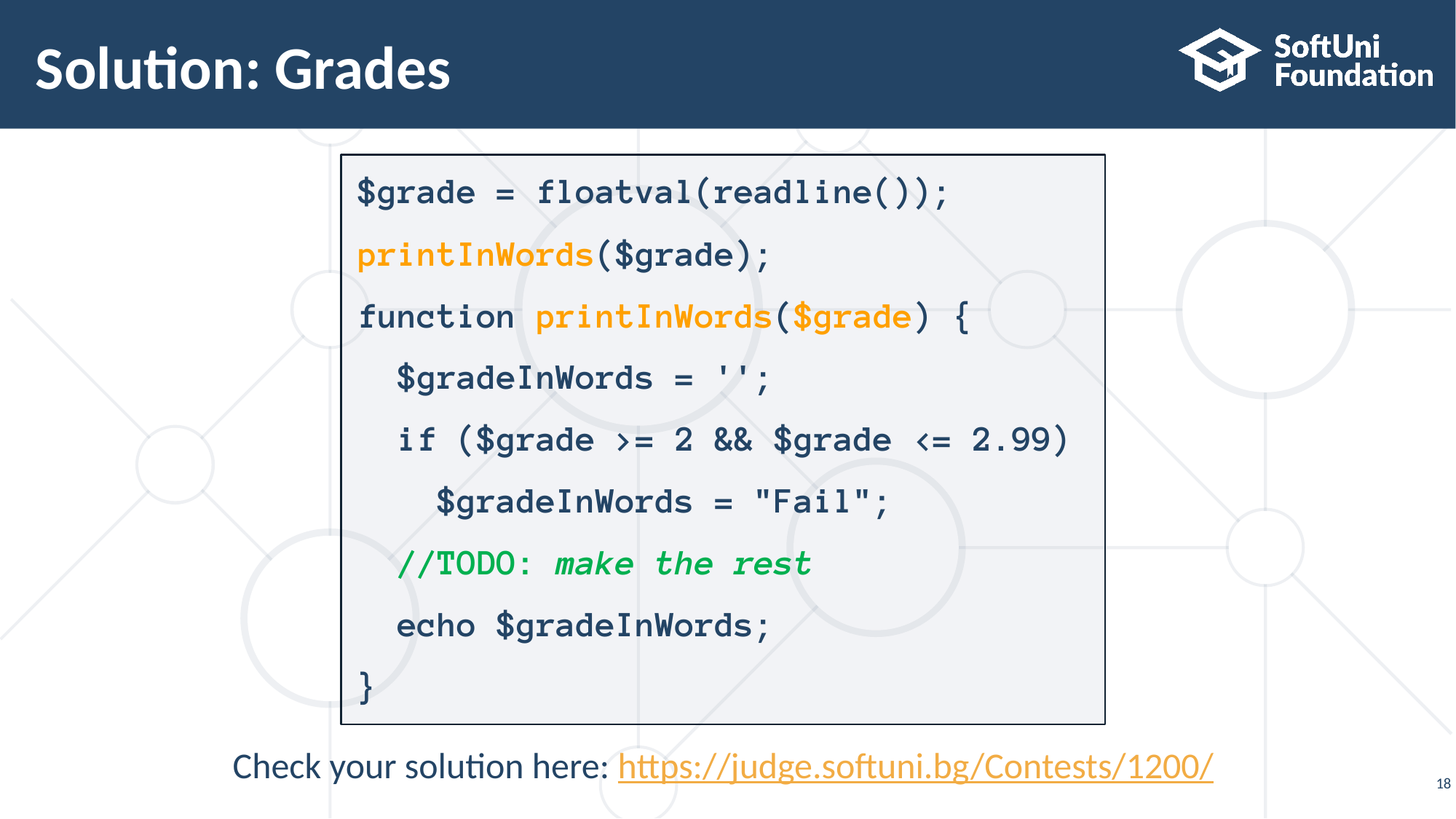

# Solution: Grades
$grade = floatval(readline());
printInWords($grade);
function printInWords($grade) {
  $gradeInWords = '';
  if ($grade >= 2 && $grade <= 2.99)
    $gradeInWords = "Fail";
  //TODO: make the rest
  echo $gradeInWords;
}
Check your solution here: https://judge.softuni.bg/Contests/1200/
18